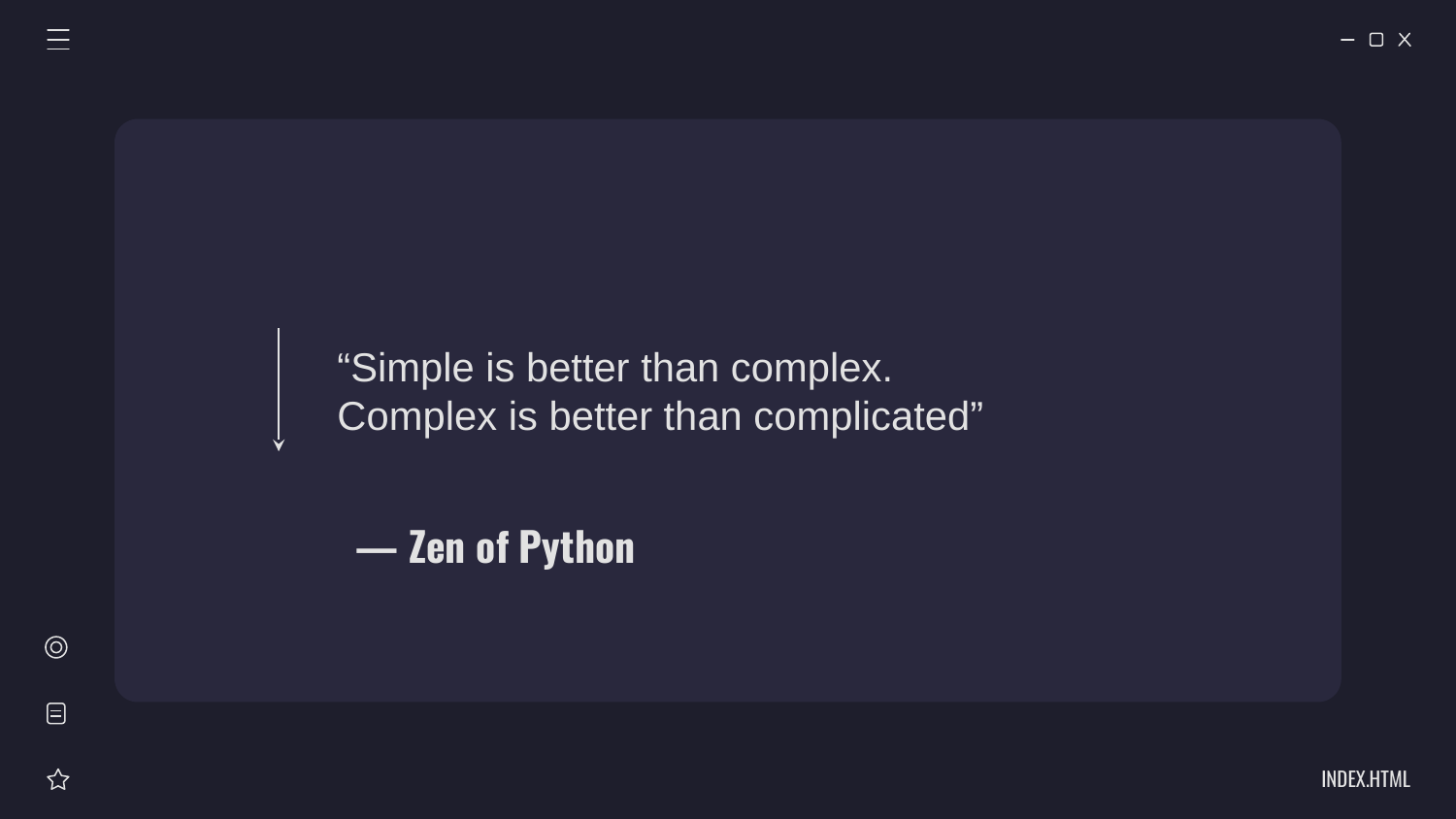

“Simple is better than complex.
Complex is better than complicated”
# — Zen of Python

INDEX.HTML